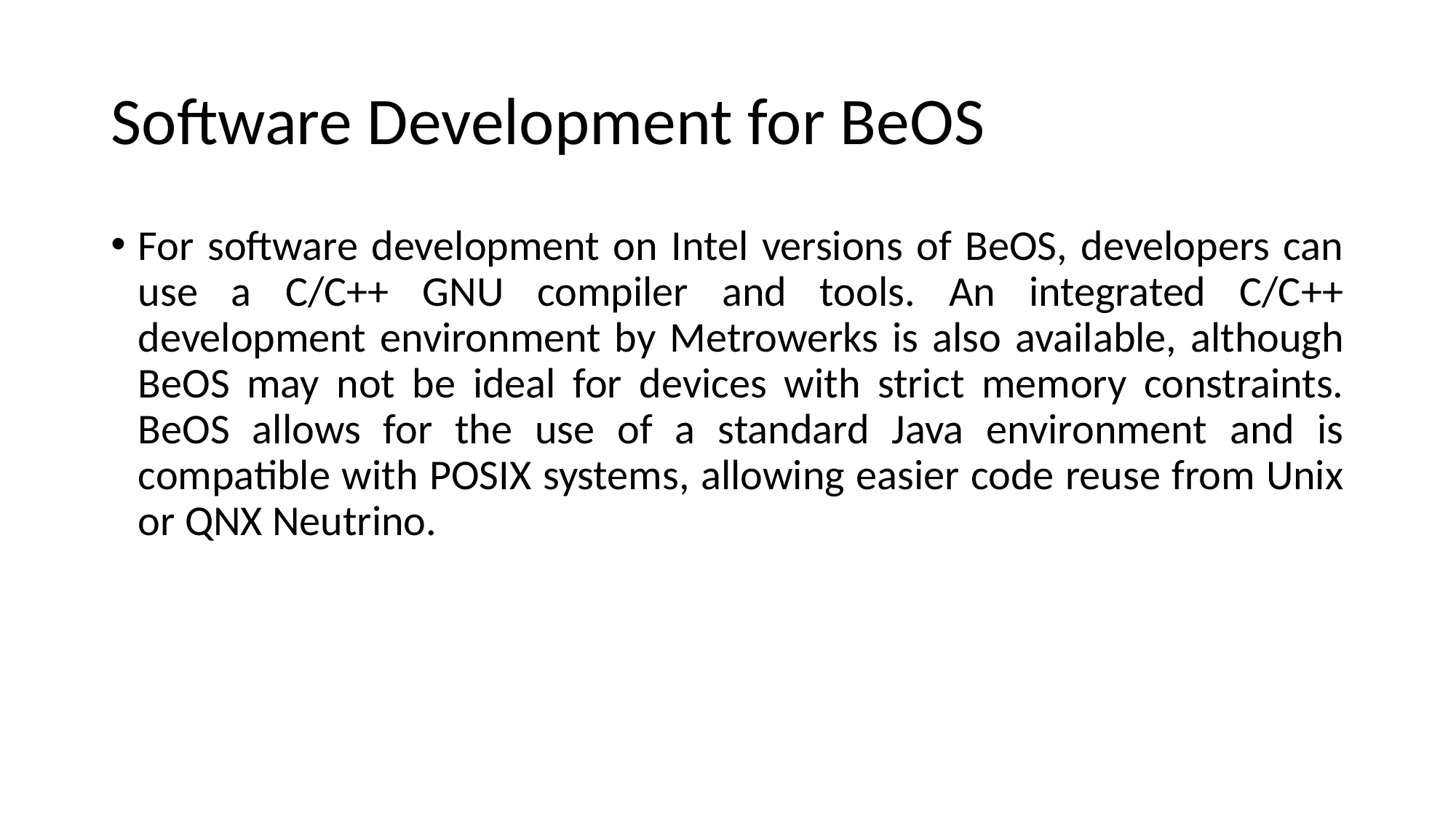

# Software Development for BeOS
For software development on Intel versions of BeOS, developers can use a C/C++ GNU compiler and tools. An integrated C/C++ development environment by Metrowerks is also available, although BeOS may not be ideal for devices with strict memory constraints. BeOS allows for the use of a standard Java environment and is compatible with POSIX systems, allowing easier code reuse from Unix or QNX Neutrino.